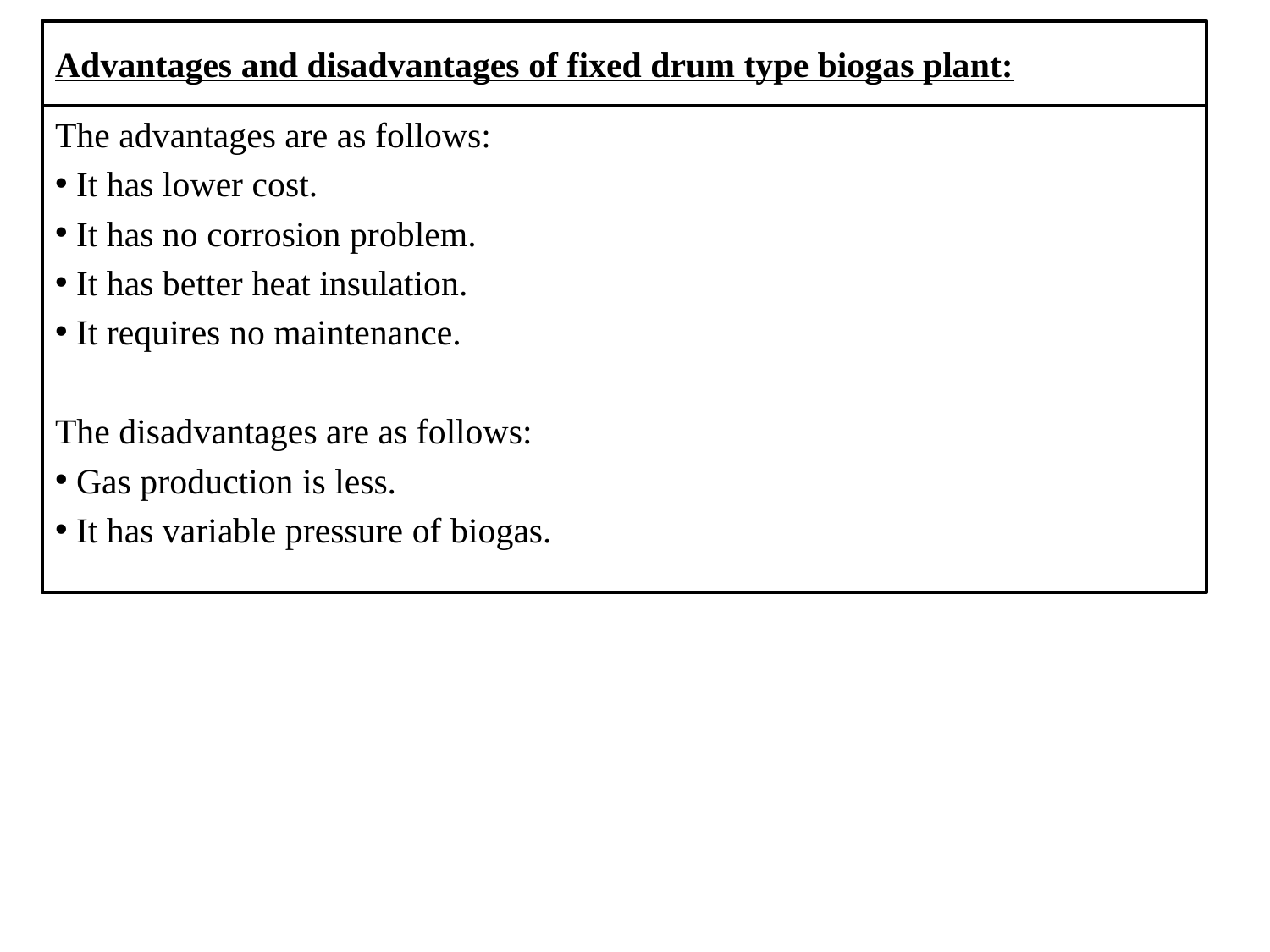

# Advantages and disadvantages of fixed drum type biogas plant:
The advantages are as follows:
 It has lower cost.
 It has no corrosion problem.
 It has better heat insulation.
 It requires no maintenance.

The disadvantages are as follows:
 Gas production is less.
 It has variable pressure of biogas.